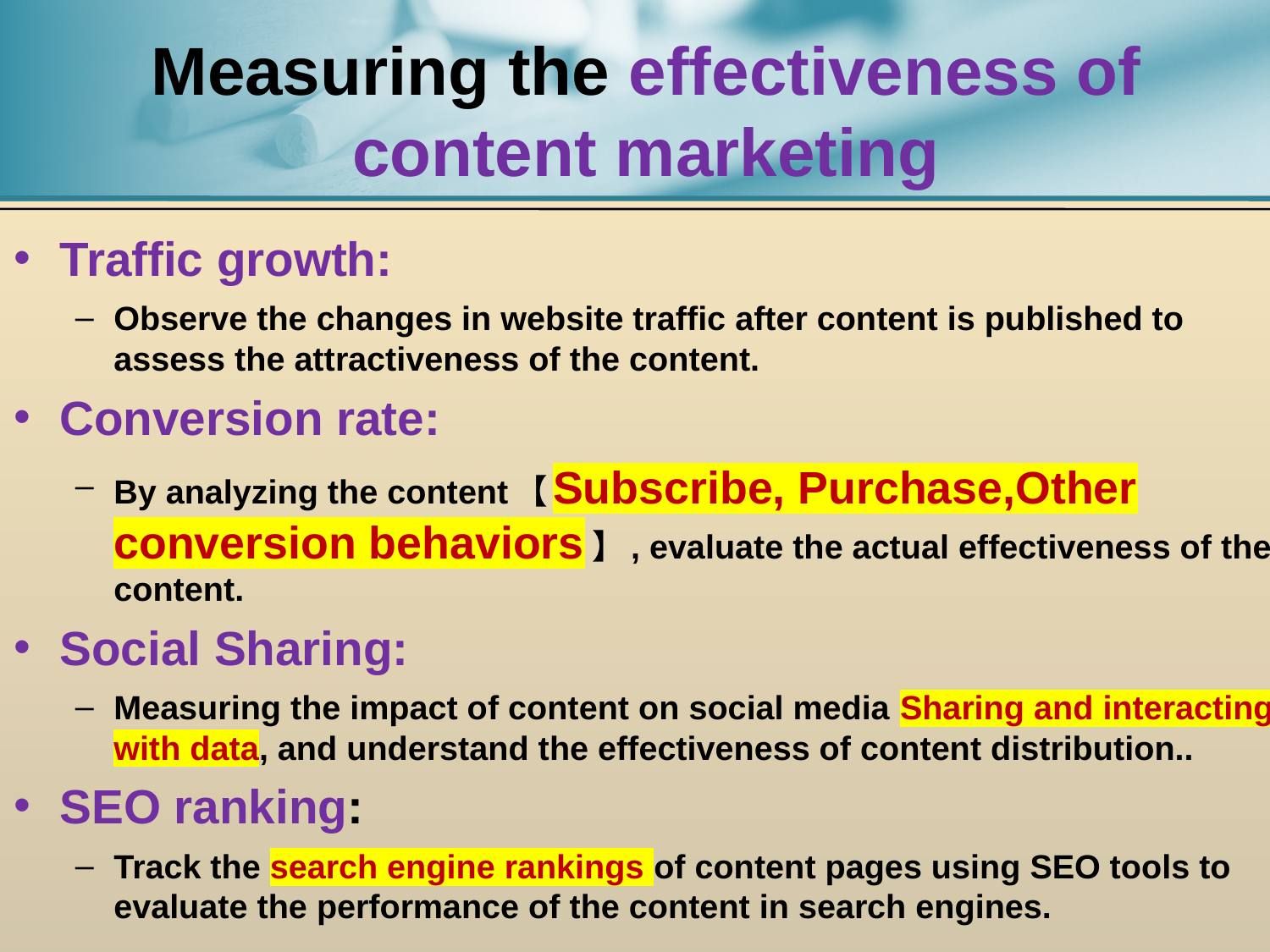

# Measuring the effectiveness of content marketing
Traffic growth:
Observe the changes in website traffic after content is published to assess the attractiveness of the content.
Conversion rate:
By analyzing the content【Subscribe, Purchase,Other conversion behaviors】, evaluate the actual effectiveness of the content.
Social Sharing:
Measuring the impact of content on social media Sharing and interacting with data, and understand the effectiveness of content distribution..
SEO ranking:
Track the search engine rankings of content pages using SEO tools to evaluate the performance of the content in search engines.